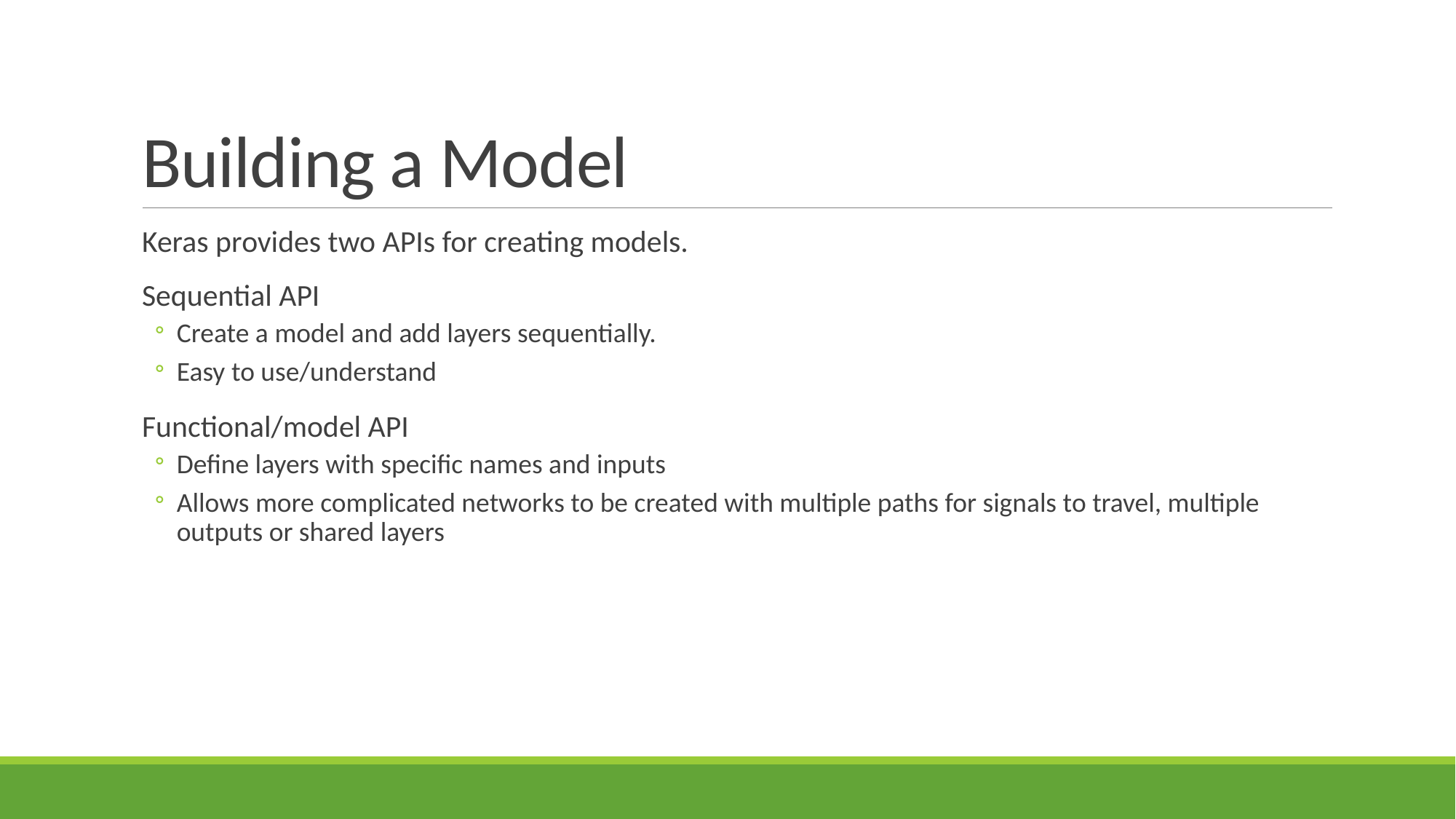

# Building a Model
Keras provides two APIs for creating models.
Sequential API
Create a model and add layers sequentially.
Easy to use/understand
Functional/model API
Define layers with specific names and inputs
Allows more complicated networks to be created with multiple paths for signals to travel, multiple outputs or shared layers